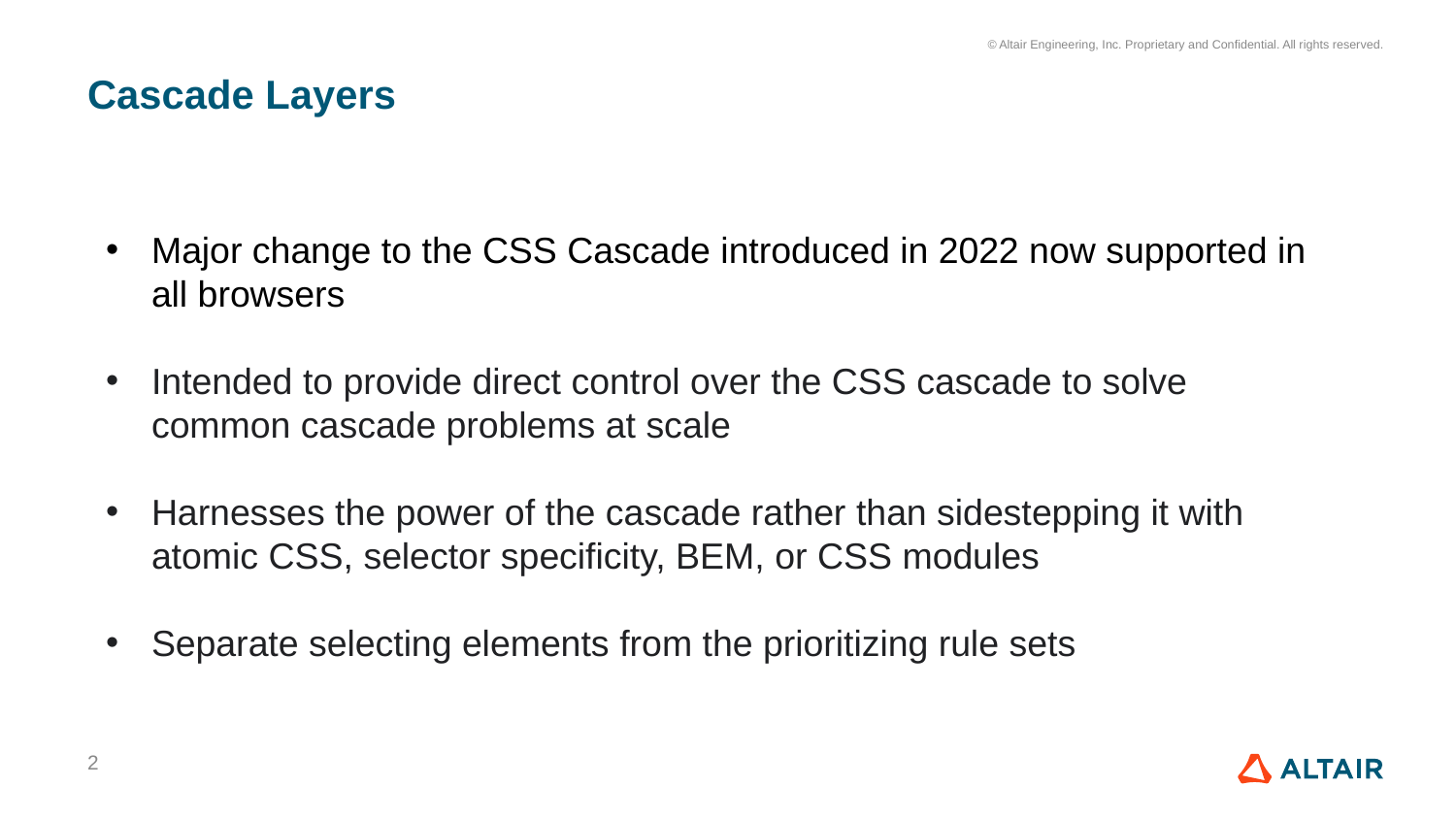

# Cascade Layers
Major change to the CSS Cascade introduced in 2022 now supported in all browsers
Intended to provide direct control over the CSS cascade to solve common cascade problems at scale

Harnesses the power of the cascade rather than sidestepping it with atomic CSS, selector specificity, BEM, or CSS modules
Separate selecting elements from the prioritizing rule sets

2